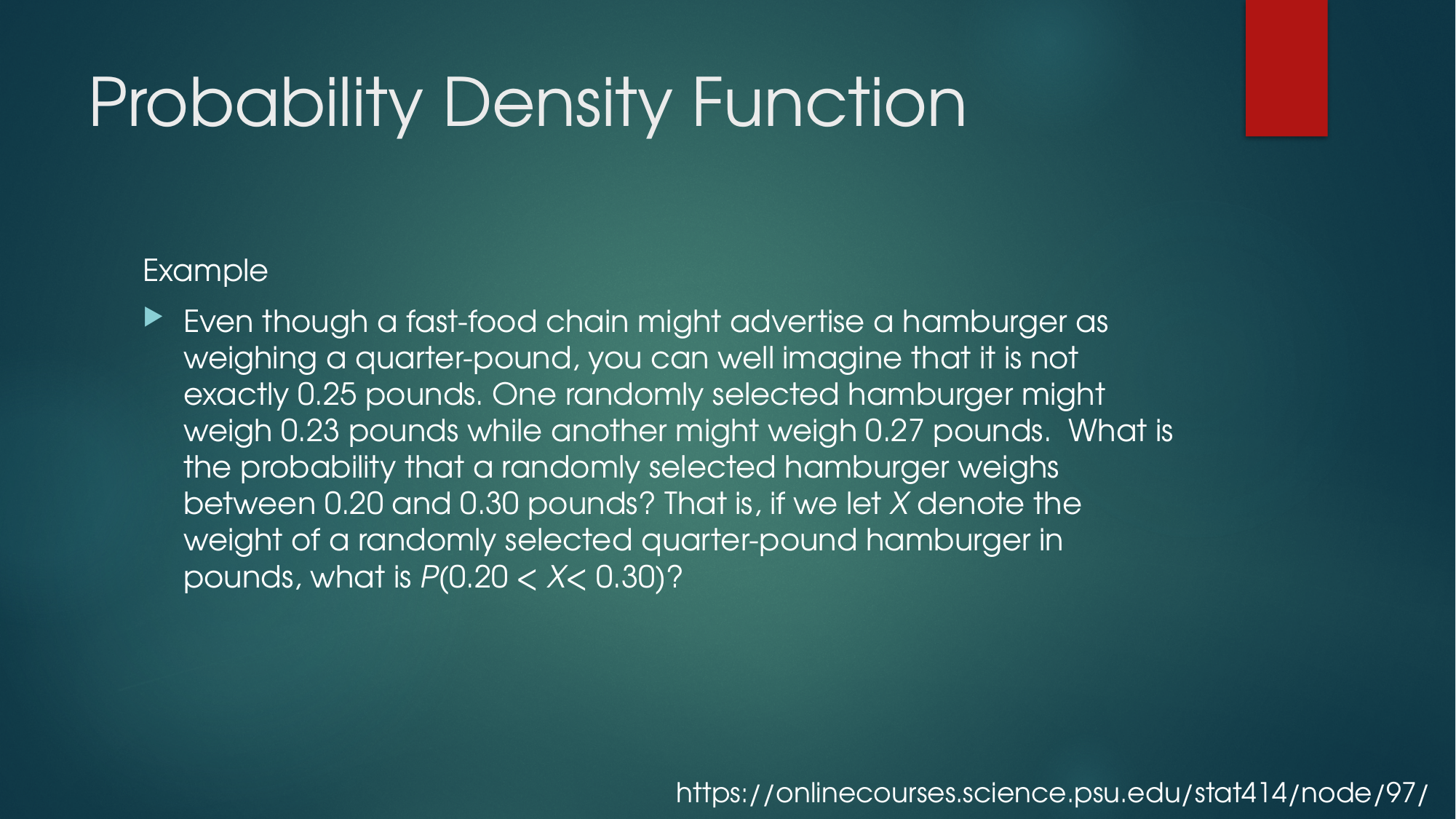

# Probability Density Function
Example
Even though a fast-food chain might advertise a hamburger as weighing a quarter-pound, you can well imagine that it is not exactly 0.25 pounds. One randomly selected hamburger might weigh 0.23 pounds while another might weigh 0.27 pounds.  What is the probability that a randomly selected hamburger weighs between 0.20 and 0.30 pounds? That is, if we let X denote the weight of a randomly selected quarter-pound hamburger in pounds, what is P(0.20 < X< 0.30)?

https://onlinecourses.science.psu.edu/stat414/node/97/